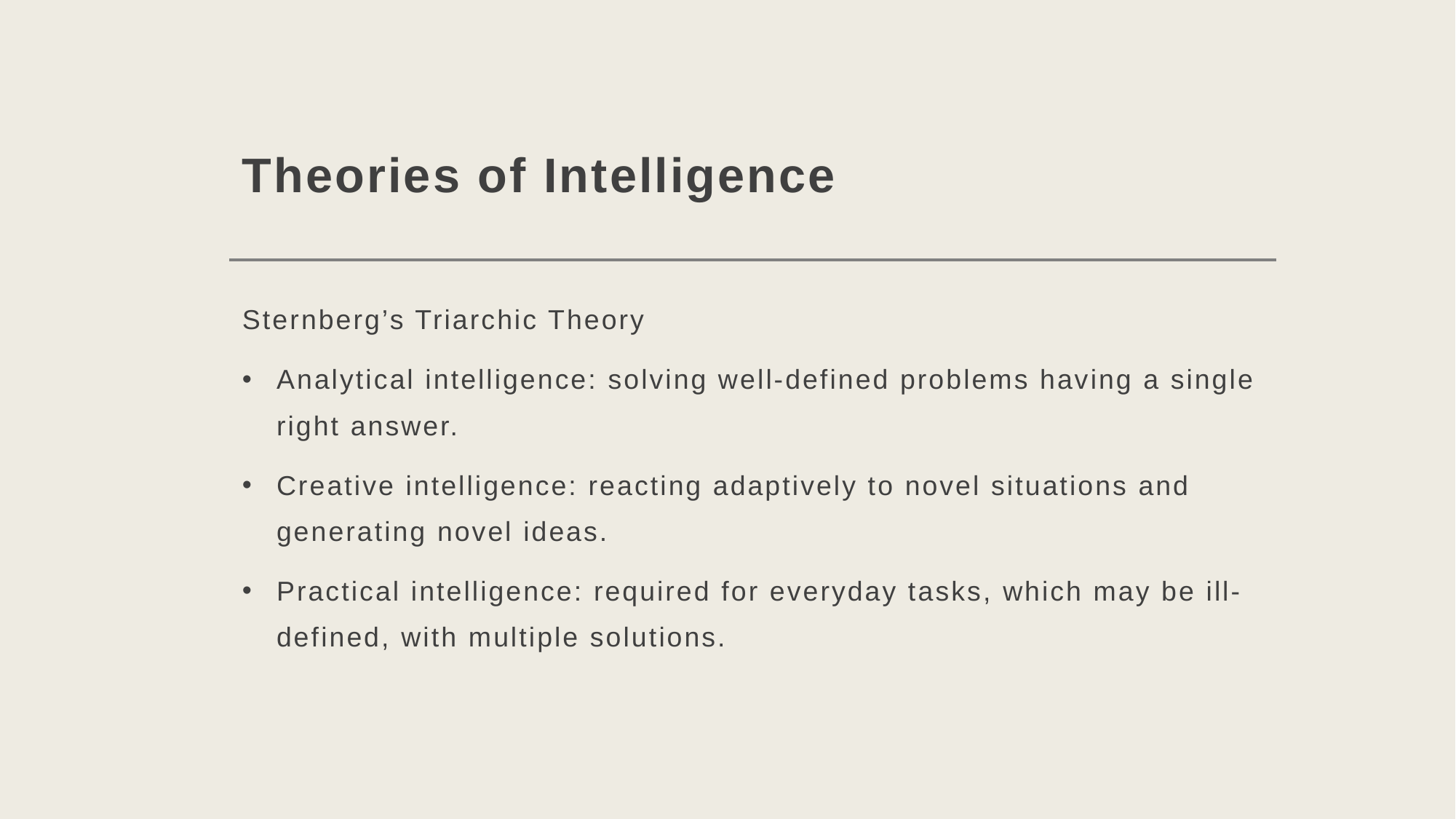

# Theories of Intelligence
Sternberg’s Triarchic Theory
Analytical intelligence: solving well-defined problems having a single right answer.
Creative intelligence: reacting adaptively to novel situations and generating novel ideas.
Practical intelligence: required for everyday tasks, which may be ill-defined, with multiple solutions.